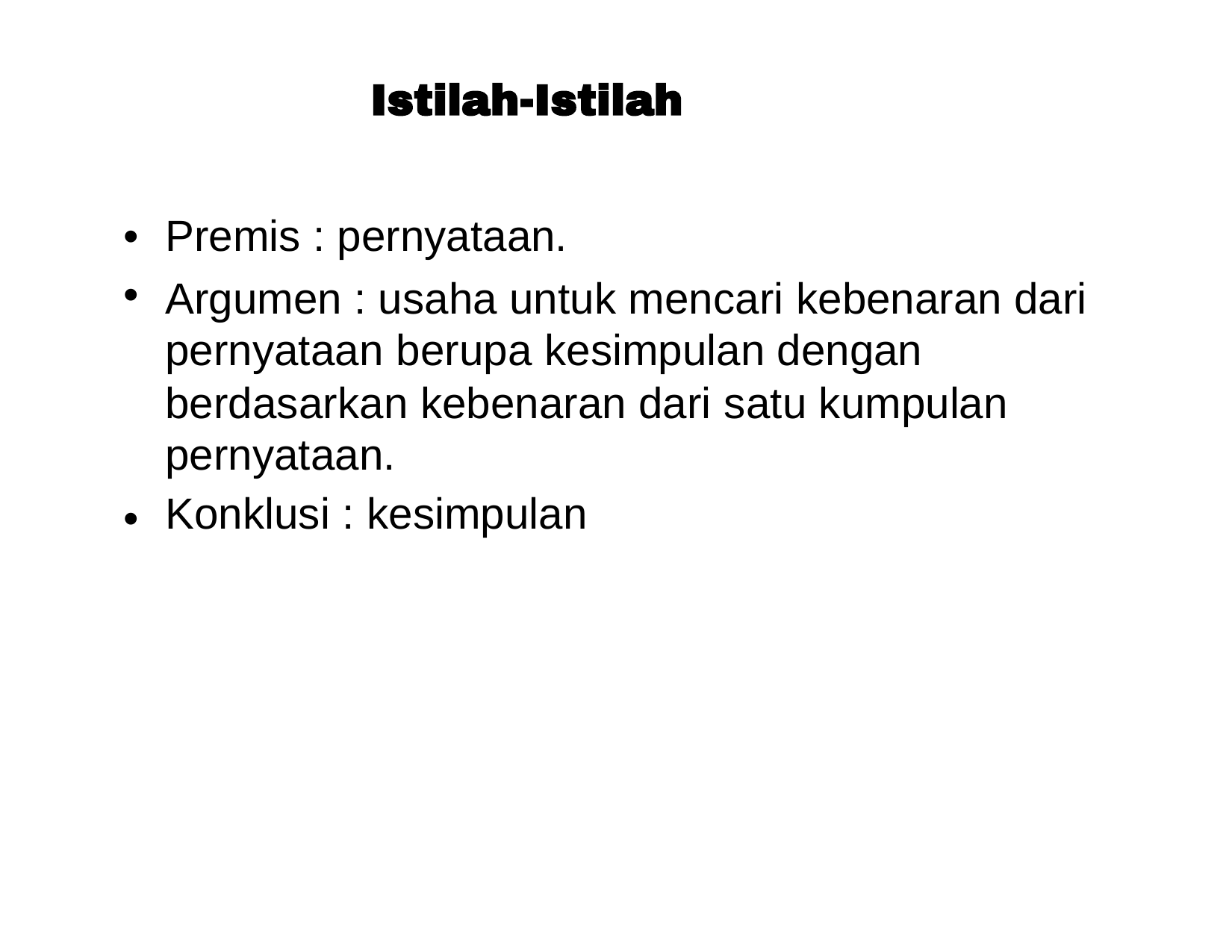

Istilah-Istilah
•
•
Premis : pernyataan.
Argumen : usaha untuk mencari kebenaran dari pernyataan berupa kesimpulan dengan berdasarkan kebenaran dari satu kumpulan pernyataan.
Konklusi : kesimpulan
•